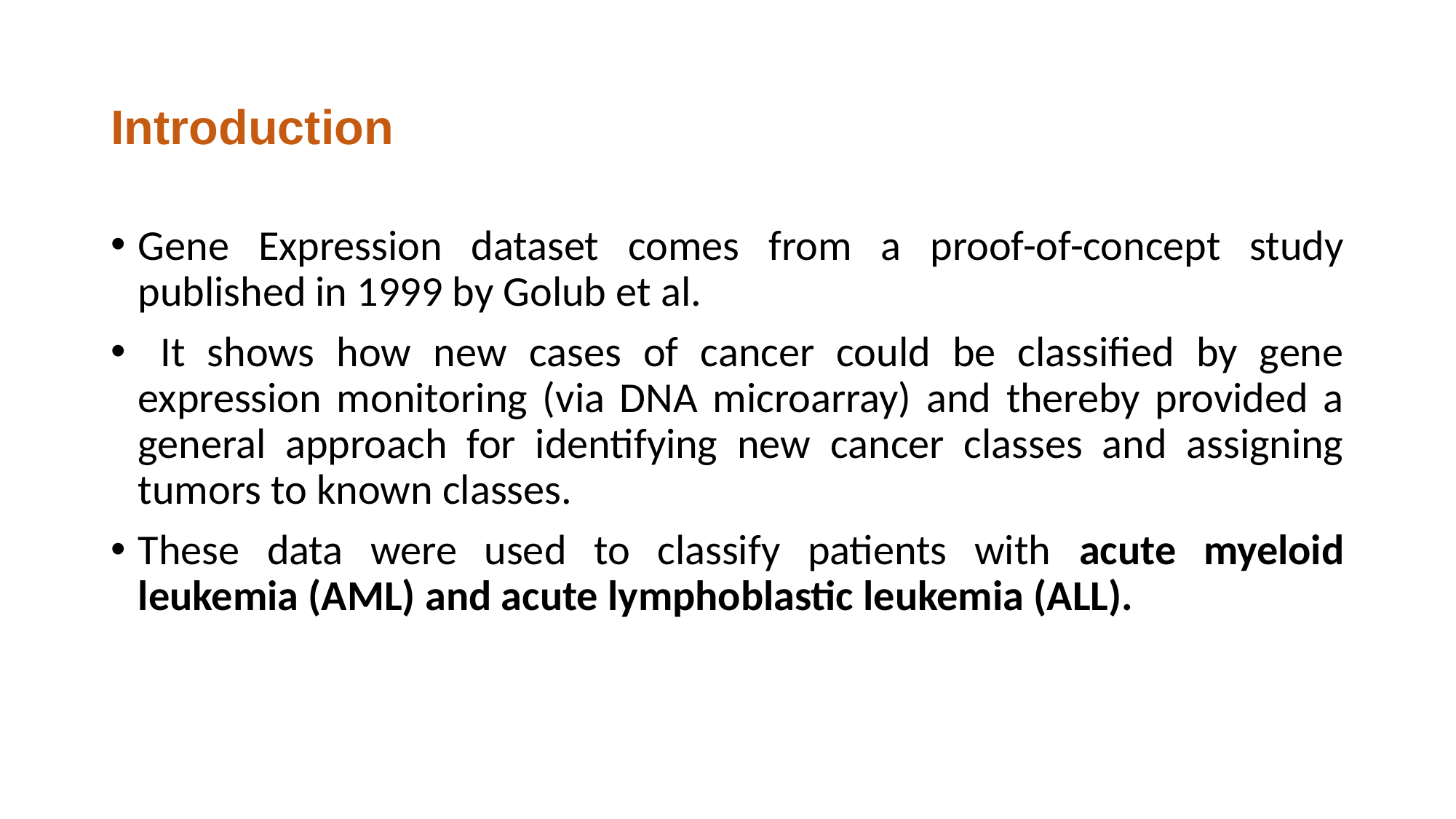

# Introduction
Gene Expression dataset comes from a proof-of-concept study published in 1999 by Golub et al.
 It shows how new cases of cancer could be classified by gene expression monitoring (via DNA microarray) and thereby provided a general approach for identifying new cancer classes and assigning tumors to known classes.
These data were used to classify patients with acute myeloid leukemia (AML) and acute lymphoblastic leukemia (ALL).